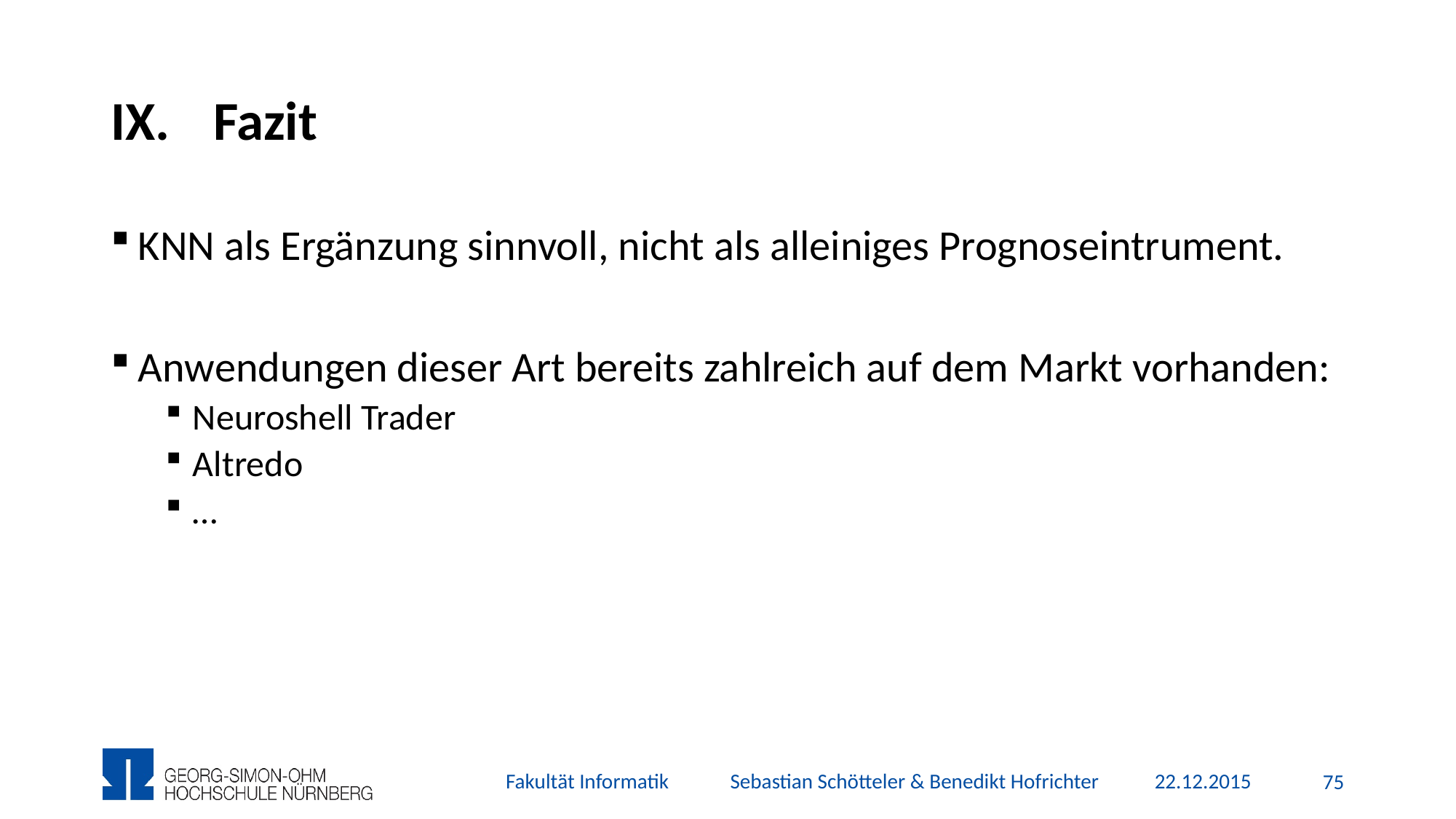

# Fazit
KNN als Ergänzung sinnvoll, nicht als alleiniges Prognoseintrument.

Anwendungen dieser Art bereits zahlreich auf dem Markt vorhanden:
Neuroshell Trader
Altredo
…

Fakultät Informatik             Sebastian Schötteler & Benedikt Hofrichter
22.12.2015
75